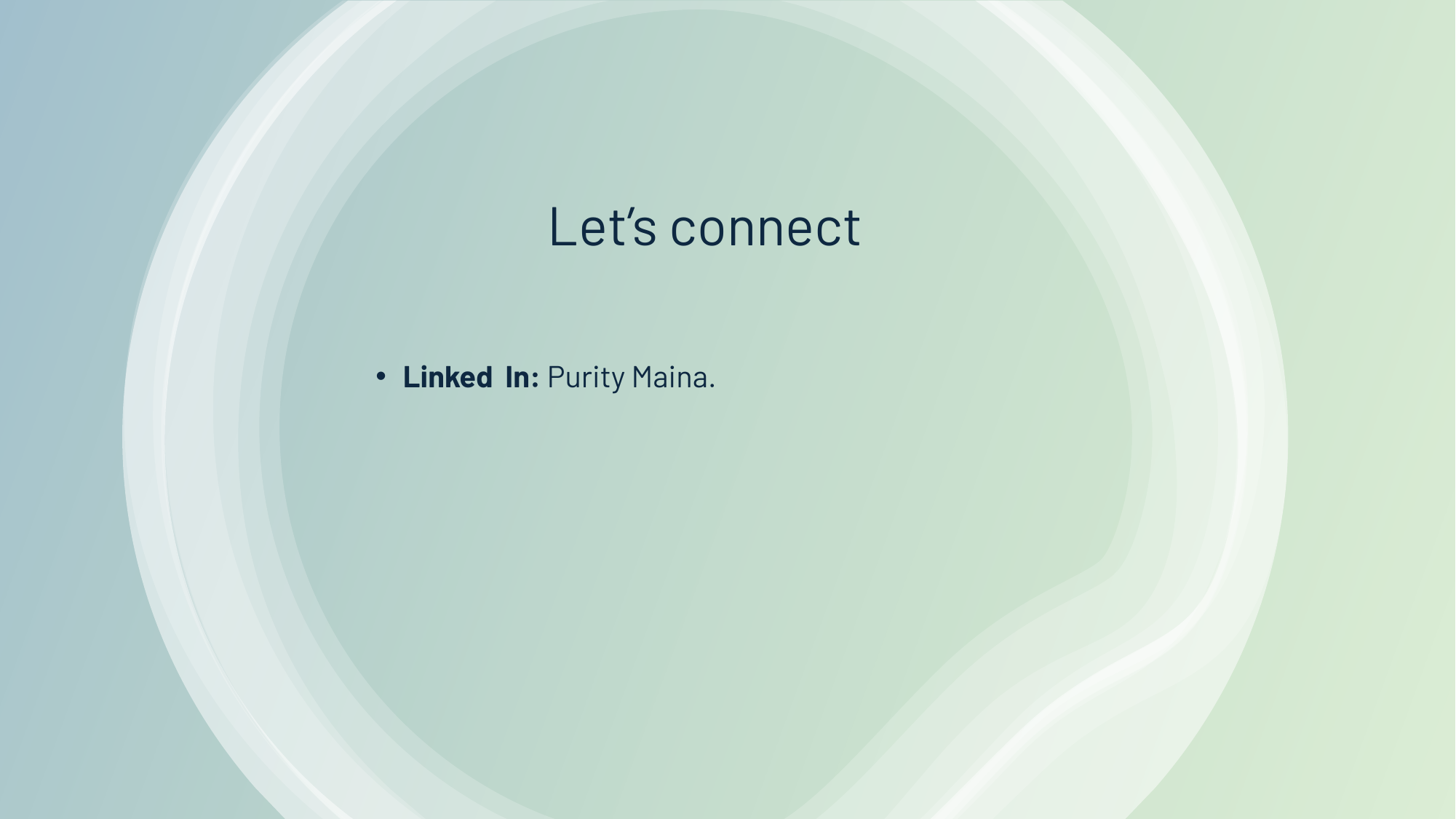

# Let’s connect
Linked  In: Purity Maina.